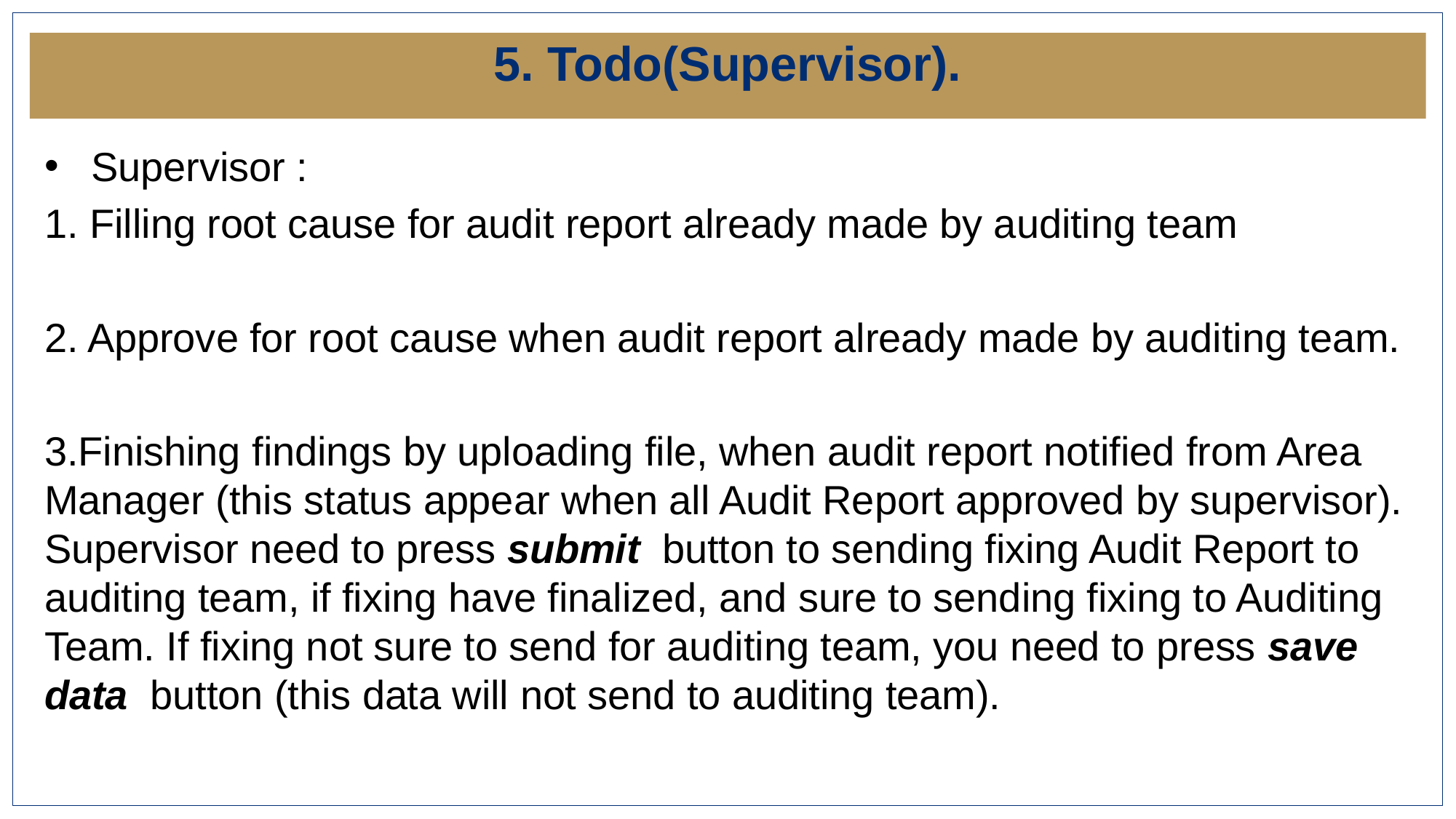

# 5. Todo(Supervisor).
Supervisor :
1. Filling root cause for audit report already made by auditing team

2. Approve for root cause when audit report already made by auditing team.

3.Finishing findings by uploading file, when audit report notified from Area Manager (this status appear when all Audit Report approved by supervisor). Supervisor need to press submit  button to sending fixing Audit Report to auditing team, if fixing have finalized, and sure to sending fixing to Auditing Team. If fixing not sure to send for auditing team, you need to press save data  button (this data will not send to auditing team).